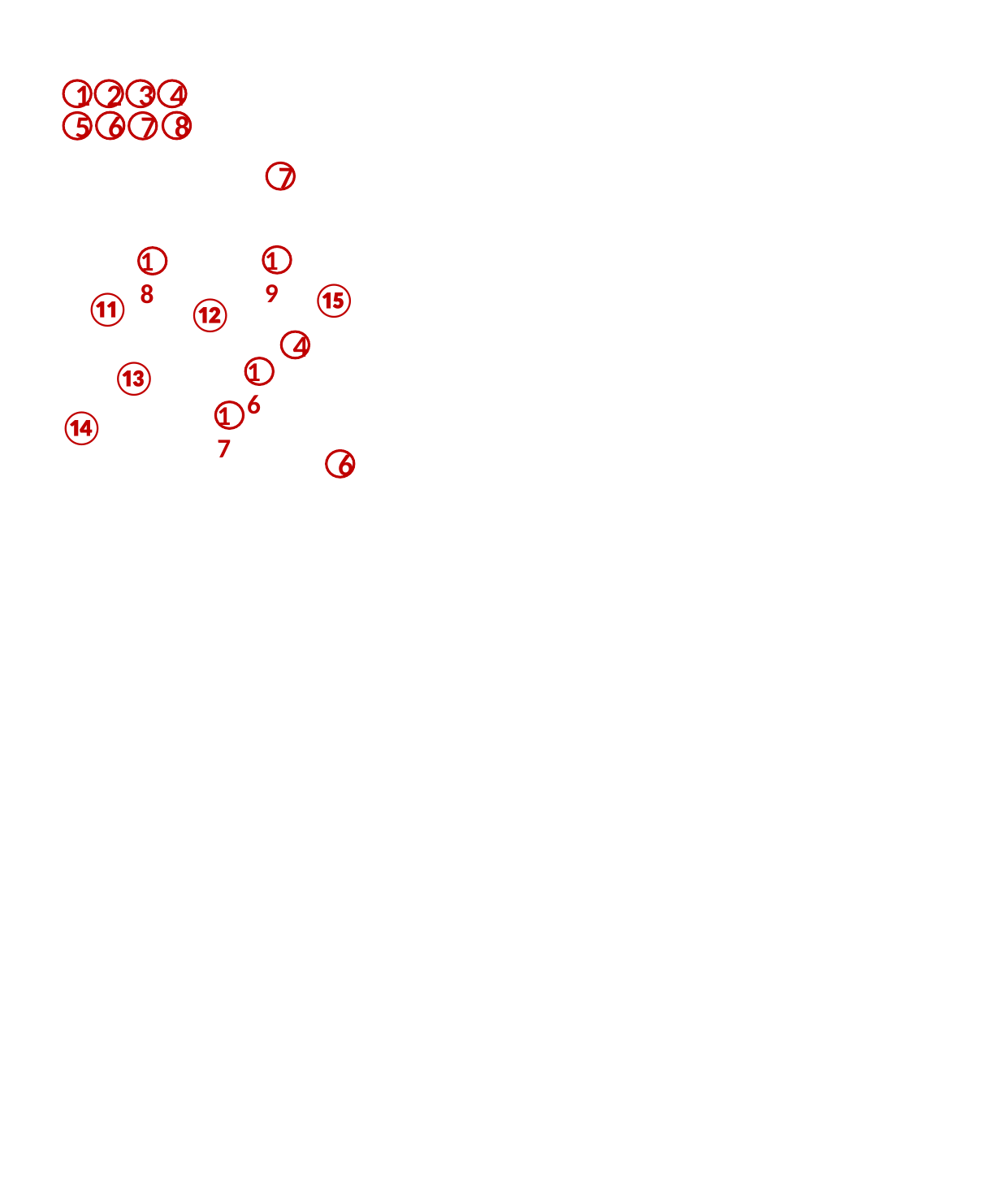

1
2
3
4
8
6
5
7
7
19

18

⑮
⑪
⑫
4
16

⑬
17

⑭
6